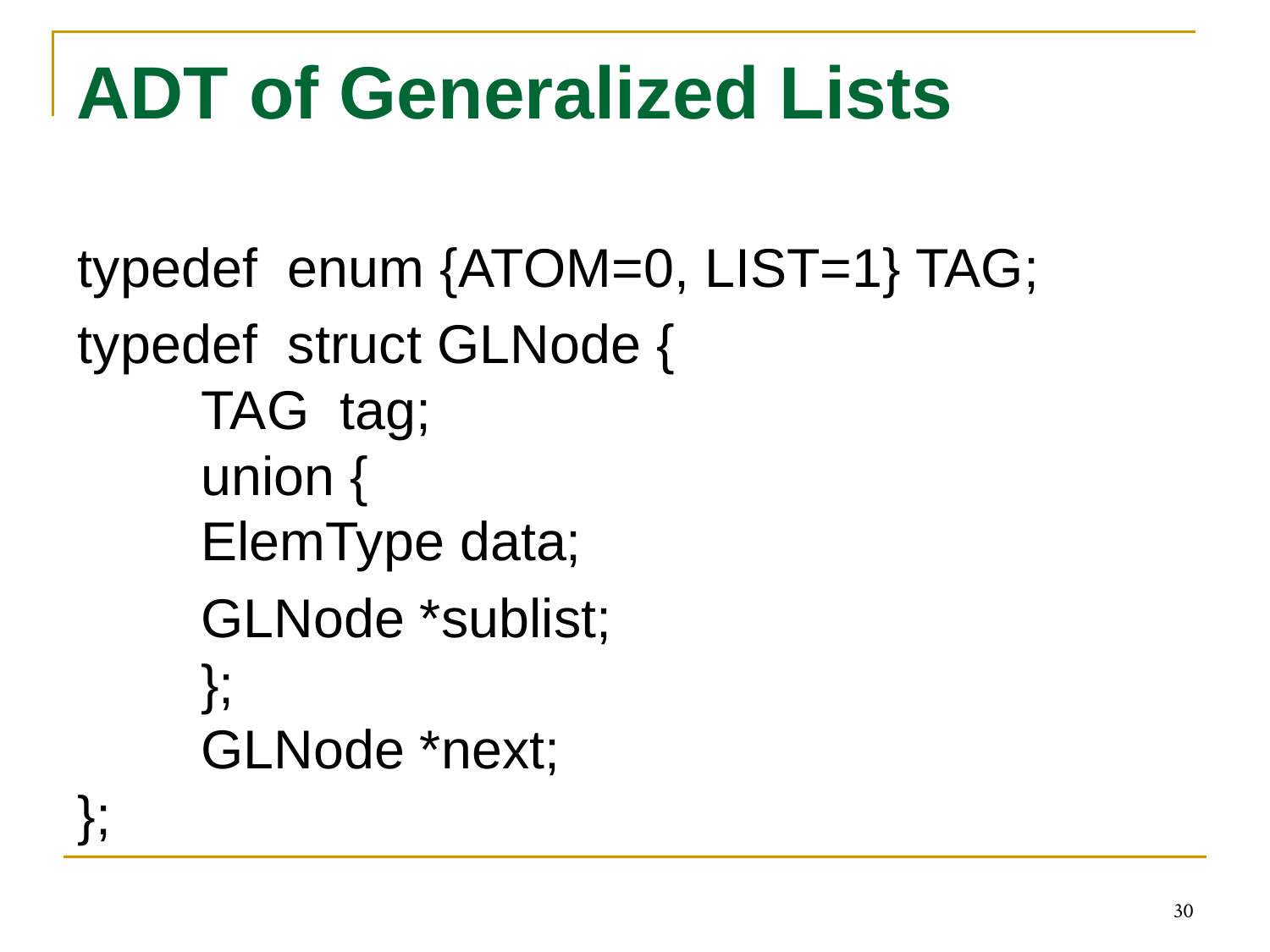

# ADT of Generalized Lists
typedef  enum {ATOM=0, LIST=1} TAG;
typedef  struct GLNode {
	TAG  tag;
	union {
		ElemType data;
		GLNode *sublist;
	};
	GLNode *next;
};
30